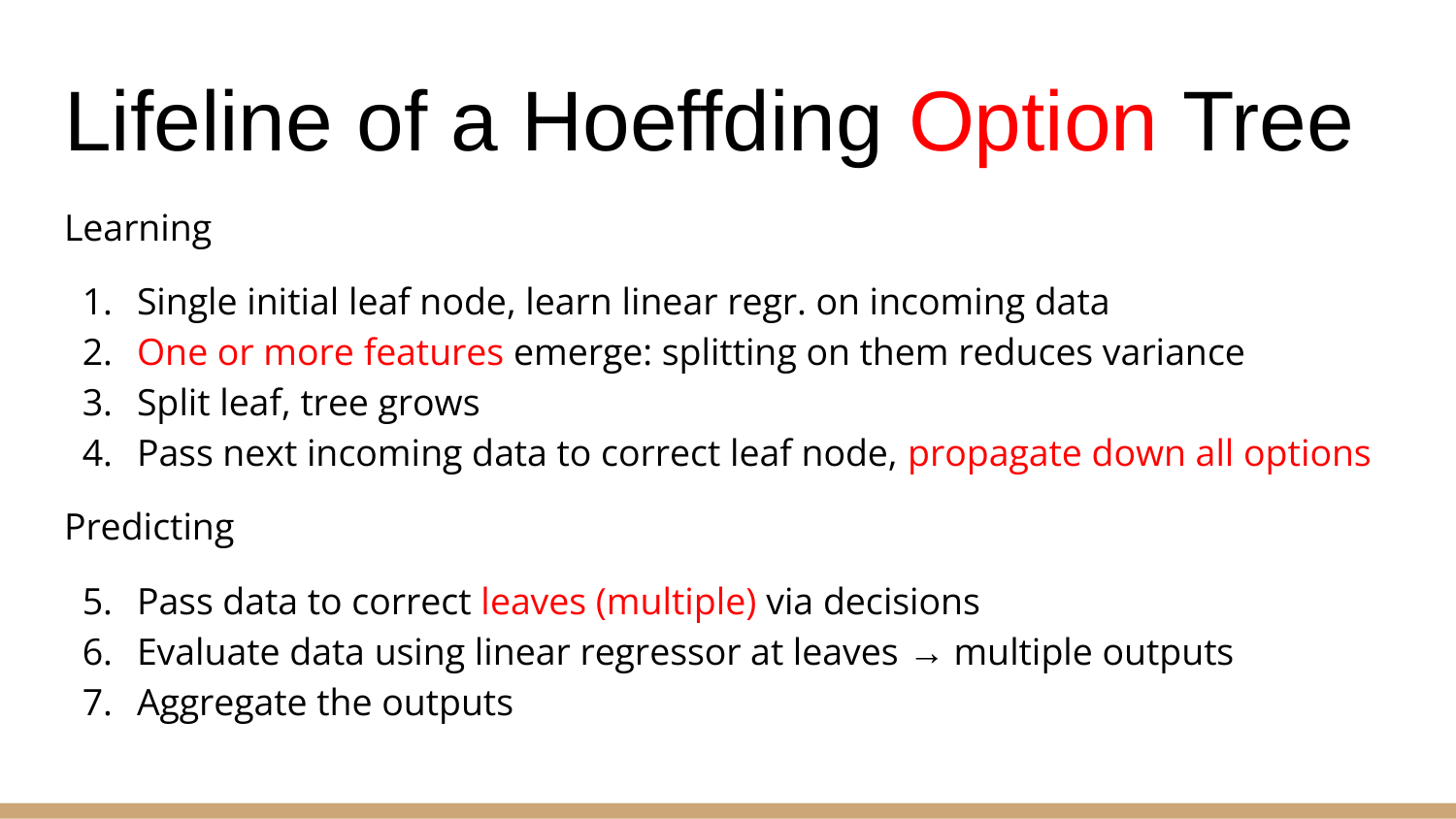

# Lifeline of a Hoeffding Option Tree
Learning
Single initial leaf node, learn linear regr. on incoming data
One or more features emerge: splitting on them reduces variance
Split leaf, tree grows
Pass next incoming data to correct leaf node, propagate down all options
Predicting
Pass data to correct leaves (multiple) via decisions
Evaluate data using linear regressor at leaves → multiple outputs
Aggregate the outputs